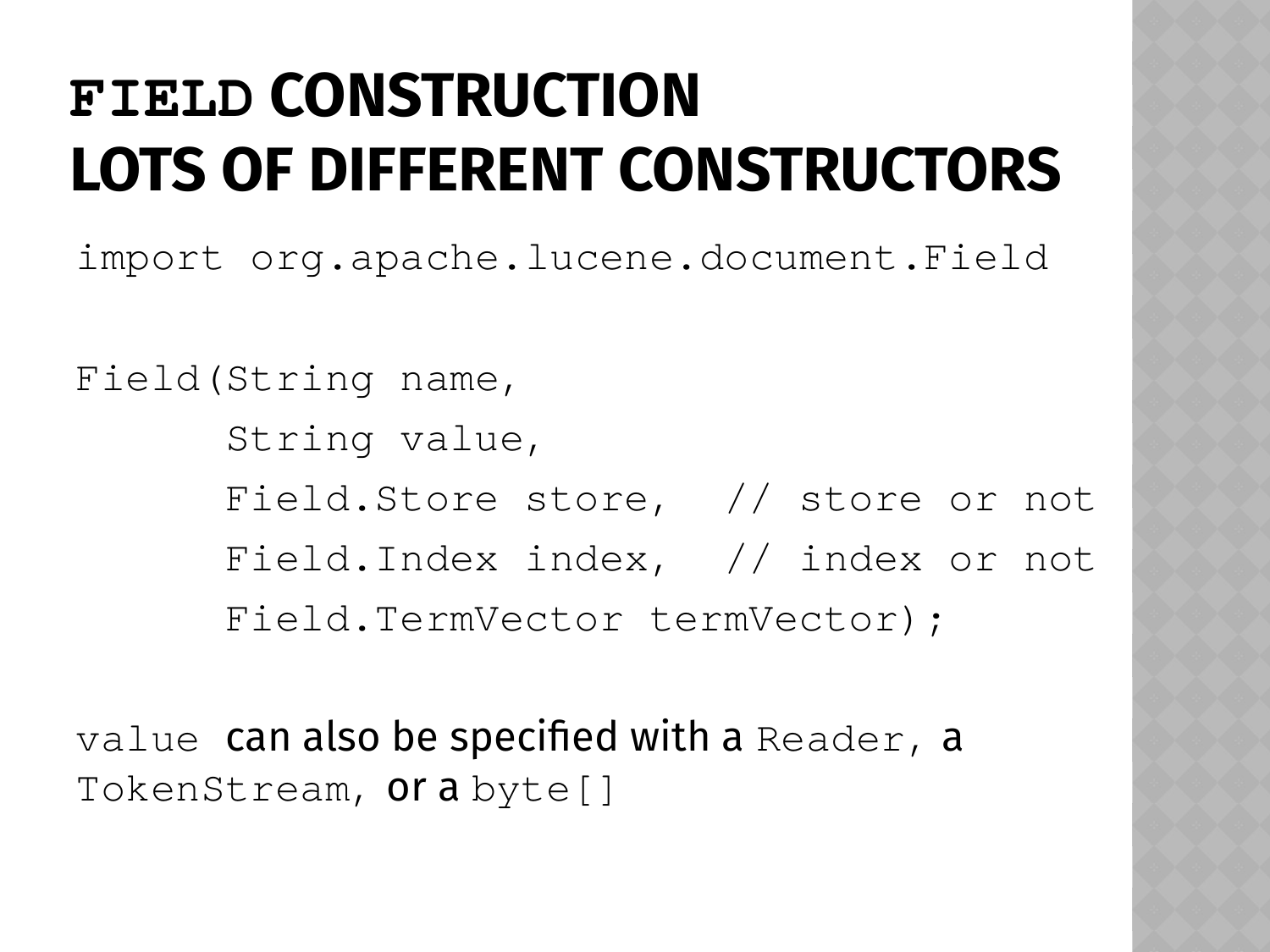

# Field construction Lots of different constructors
import org.apache.lucene.document.Field

Field(String name,
		 String value,
		 Field.Store store,  // store or not
		 Field.Index index,  // index or not
		 Field.TermVector termVector);

value can also be specified with a Reader, a TokenStream, or a byte[]